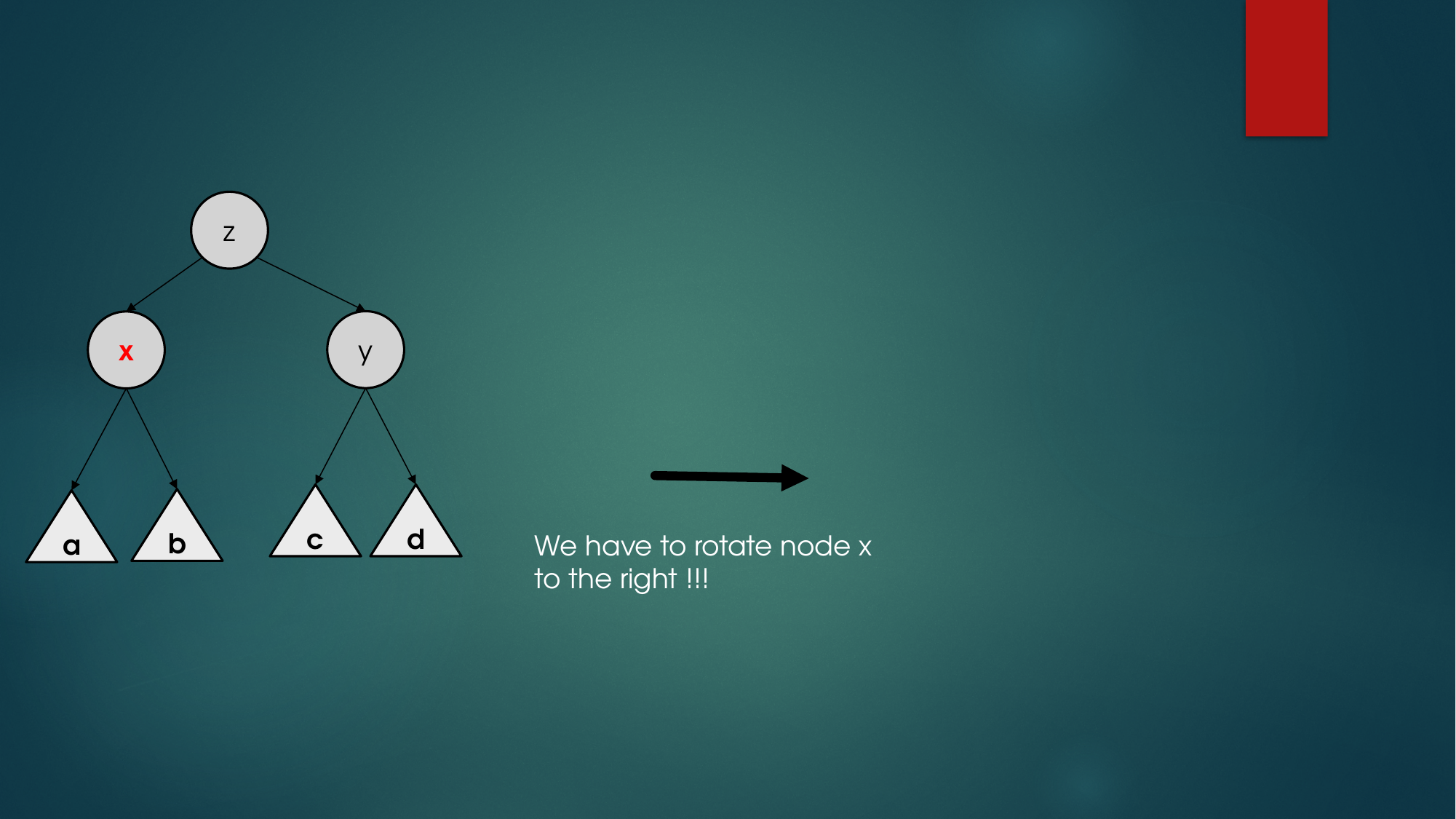

z
y
x
c
d
b
a
We have to rotate node x
to the right !!!